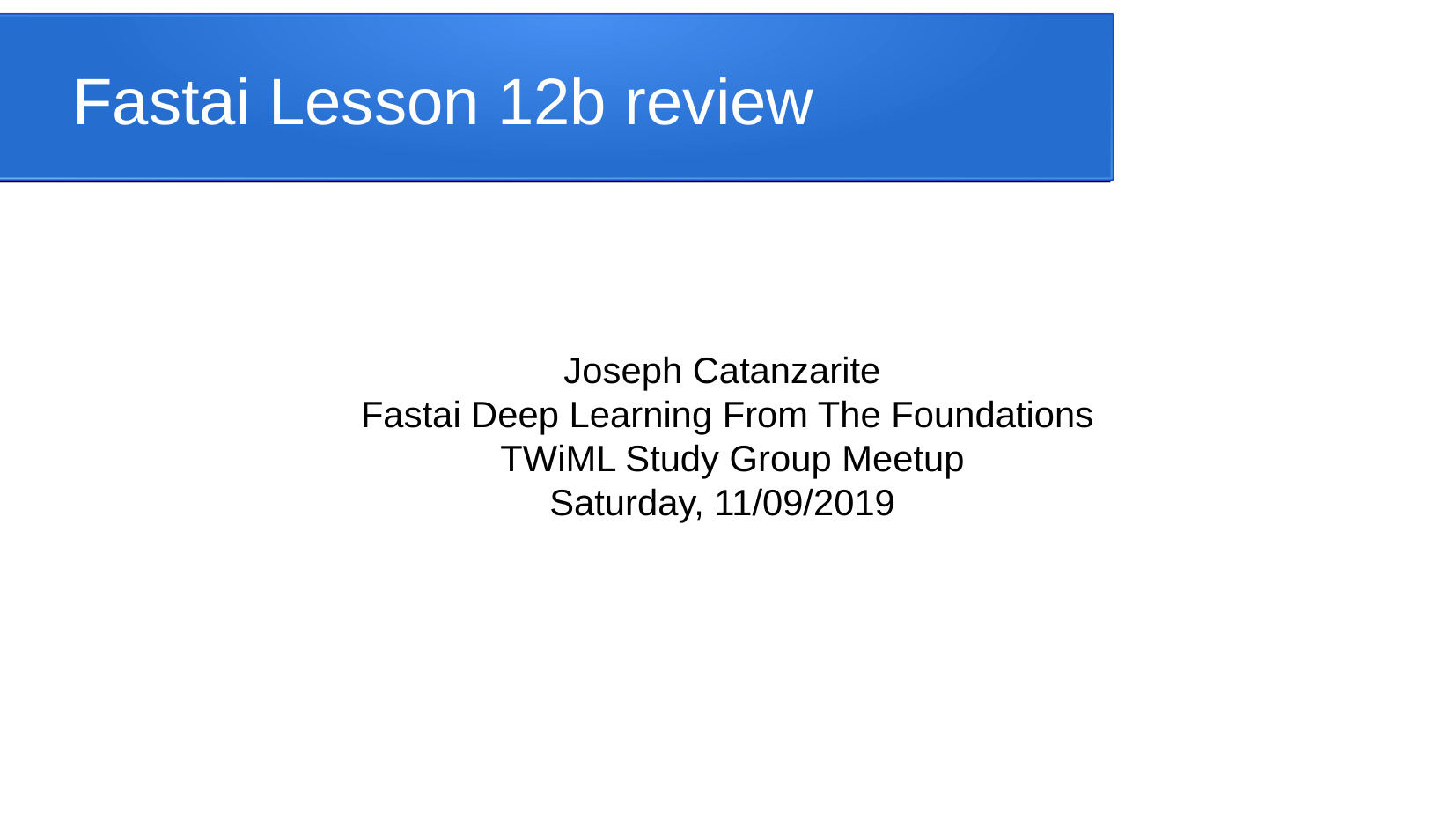

Fastai Lesson 12b review
Joseph Catanzarite
Fastai Deep Learning From The Foundations
 TWiML Study Group Meetup
Saturday, 11/09/2019